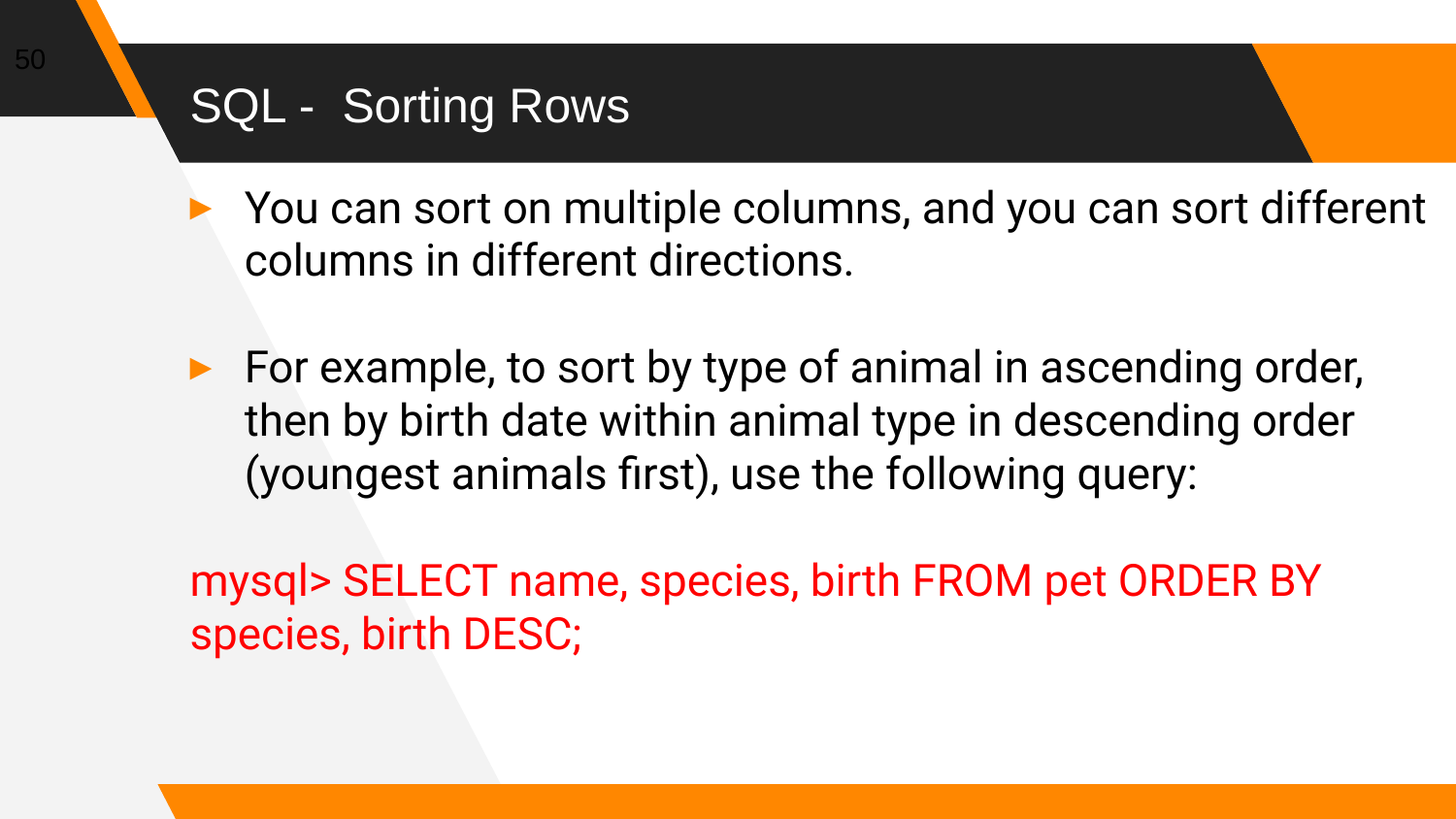

50
# SQL -  Sorting Rows
You can sort on multiple columns, and you can sort different columns in different directions.

For example, to sort by type of animal in ascending order, then by birth date within animal type in descending order (youngest animals first), use the following query:

mysql> SELECT name, species, birth FROM pet ORDER BY species, birth DESC;